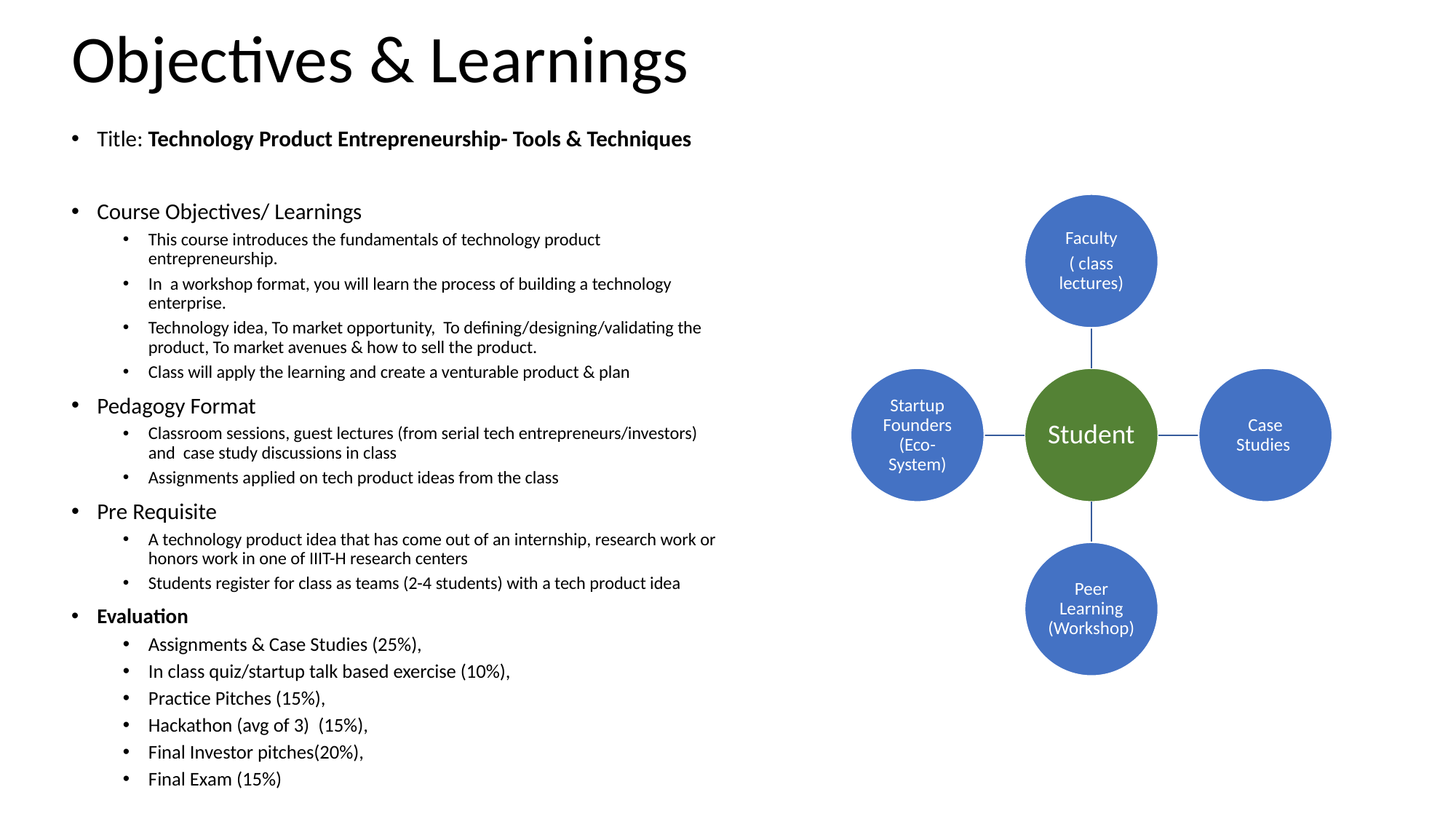

# Objectives & Learnings
Title: Technology Product Entrepreneurship- Tools & Techniques

Course Objectives/ Learnings
This course introduces the fundamentals of technology product entrepreneurship.
In  a workshop format, you will learn the process of building a technology enterprise.
Technology idea, To market opportunity,  To defining/designing/validating the product, To market avenues & how to sell the product.
Class will apply the learning and create a venturable product & plan
Pedagogy Format
Classroom sessions, guest lectures (from serial tech entrepreneurs/investors) and  case study discussions in class
Assignments applied on tech product ideas from the class
Pre Requisite
A technology product idea that has come out of an internship, research work or honors work in one of IIIT-H research centers
Students register for class as teams (2-4 students) with a tech product idea
Evaluation
Assignments & Case Studies (25%),
In class quiz/startup talk based exercise (10%),
Practice Pitches (15%),
Hackathon (avg of 3)  (15%),
Final Investor pitches(20%),
Final Exam (15%)
Student

Faculty
( class lectures)

Case Studies

Peer Learning (Workshop)

Startup Founders (Eco-System)